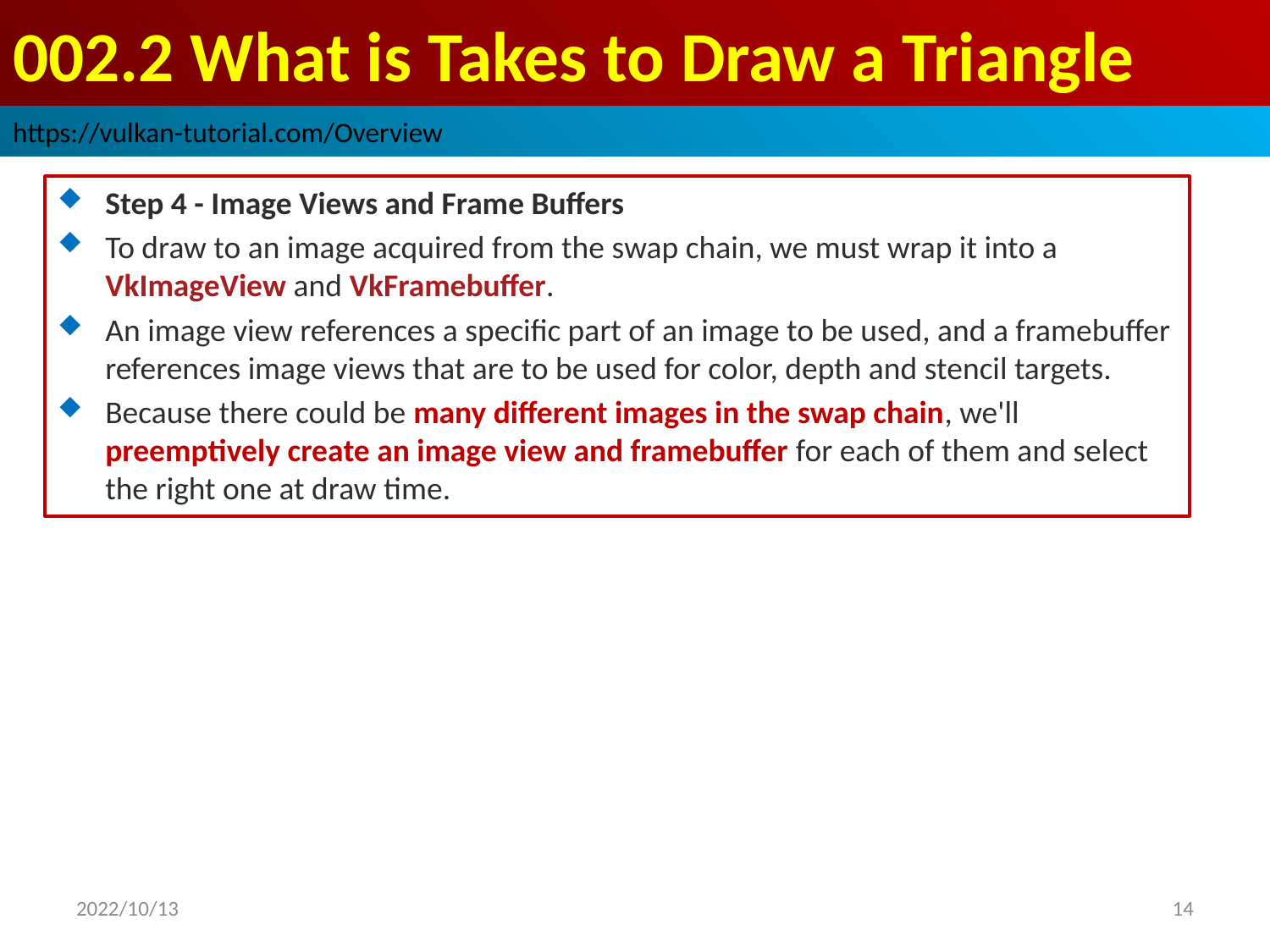

# 002.2 What is Takes to Draw a Triangle
https://vulkan-tutorial.com/Overview
Step 4 - Image Views and Frame Buffers
To draw to an image acquired from the swap chain, we must wrap it into a VkImageView and VkFramebuffer.
An image view references a specific part of an image to be used, and a framebuffer references image views that are to be used for color, depth and stencil targets.
Because there could be many different images in the swap chain, we'll preemptively create an image view and framebuffer for each of them and select the right one at draw time.

2022/10/13
14